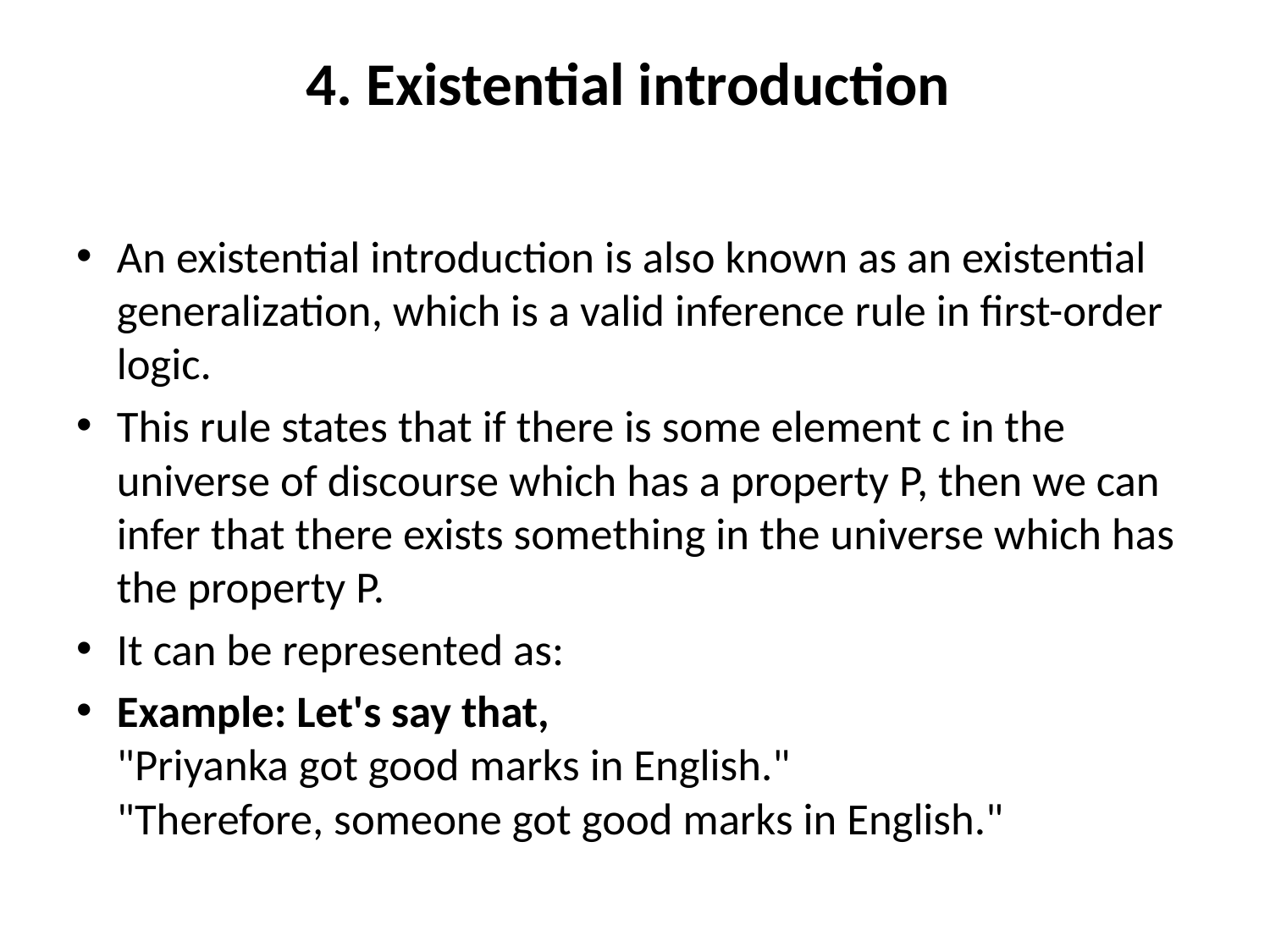

# 4. Existential introduction
An existential introduction is also known as an existential generalization, which is a valid inference rule in first-order logic.
This rule states that if there is some element c in the universe of discourse which has a property P, then we can infer that there exists something in the universe which has the property P.
It can be represented as:
Example: Let's say that,
"Priyanka got good marks in English."
"Therefore, someone got good marks in English."